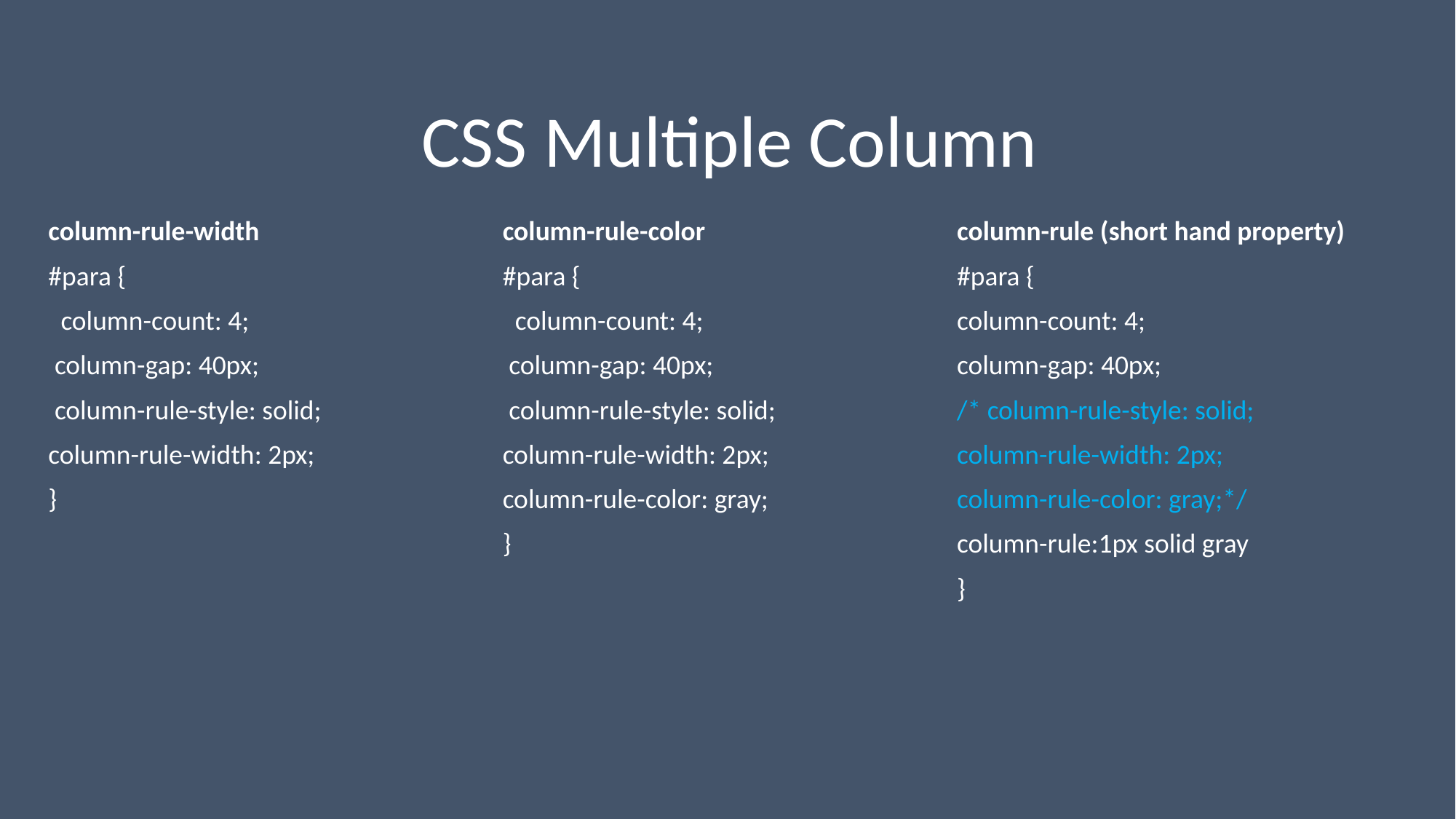

# CSS Multiple Column
column-rule-width
#para {
  column-count: 4;
 column-gap: 40px;
 column-rule-style: solid;
column-rule-width: 2px;
}

column-rule-color
#para {
  column-count: 4;
 column-gap: 40px;
 column-rule-style: solid;
column-rule-width: 2px;
column-rule-color: gray;
}

column-rule (short hand property)
#para {
column-count: 4;
column-gap: 40px;
/* column-rule-style: solid;
column-rule-width: 2px;
column-rule-color: gray;*/
column-rule:1px solid gray
}